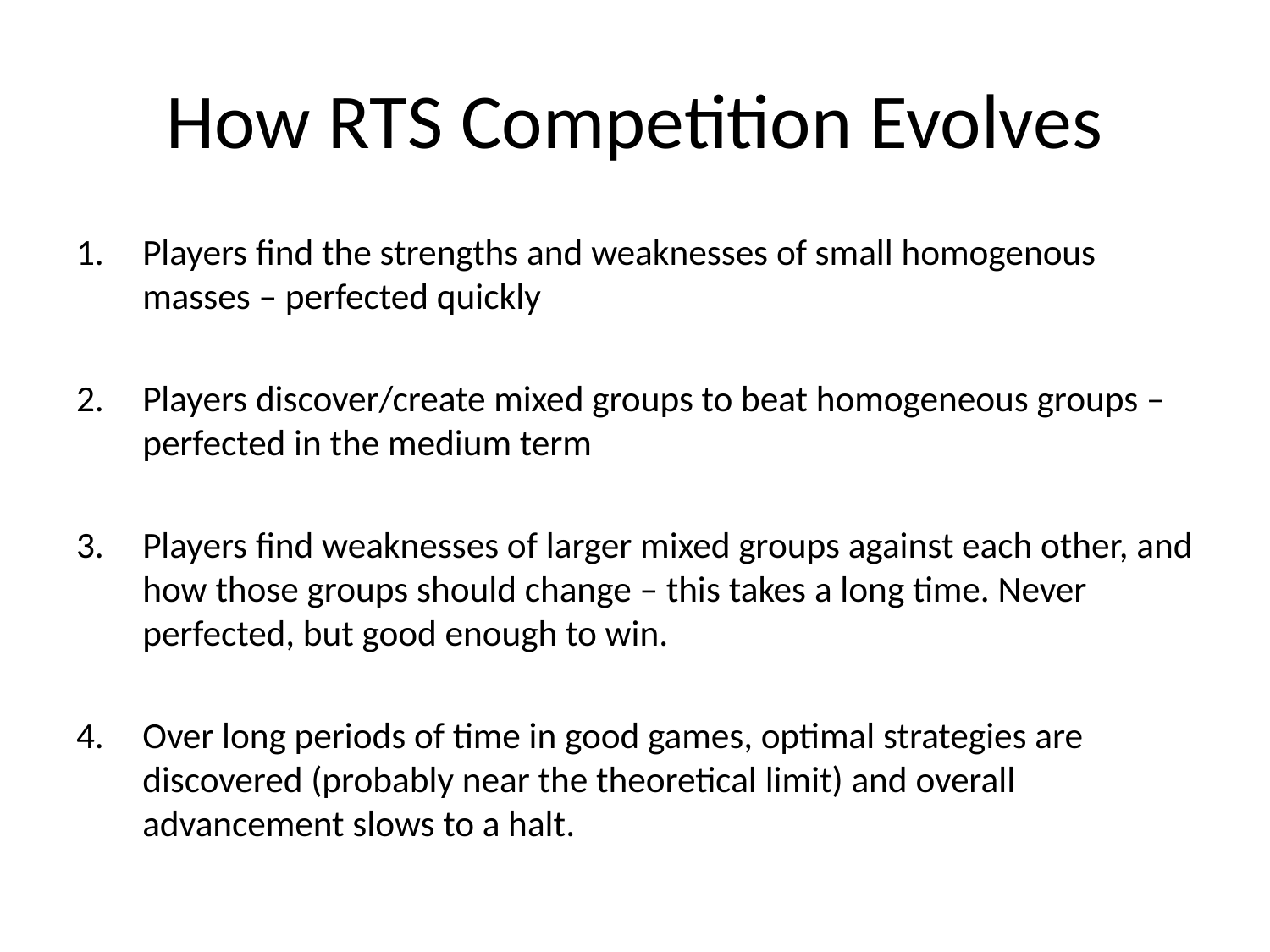

# How RTS Competition Evolves
Players find the strengths and weaknesses of small homogenous masses – perfected quickly

Players discover/create mixed groups to beat homogeneous groups – perfected in the medium term

Players find weaknesses of larger mixed groups against each other, and how those groups should change – this takes a long time. Never perfected, but good enough to win.

Over long periods of time in good games, optimal strategies are discovered (probably near the theoretical limit) and overall advancement slows to a halt.